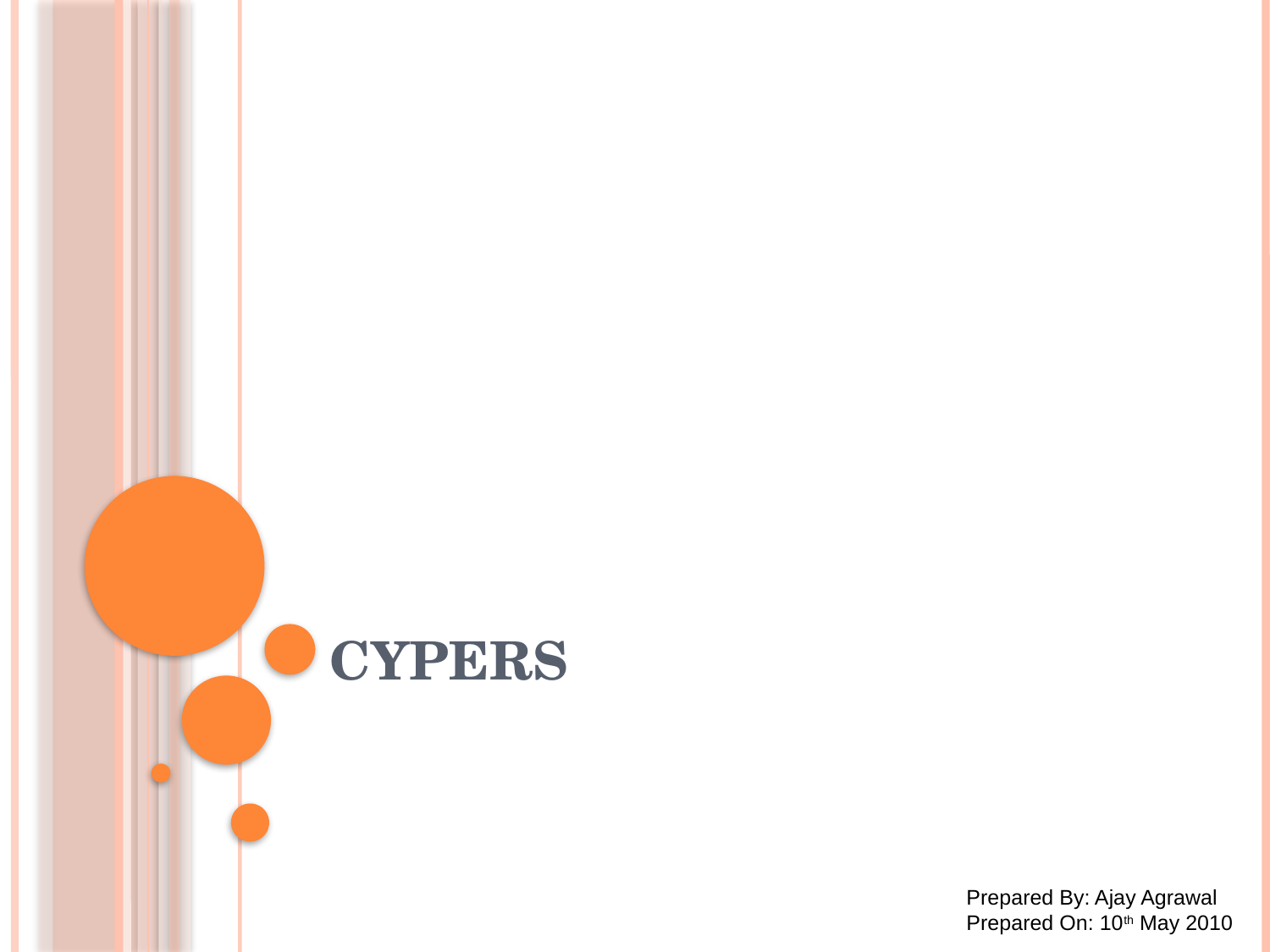

# CyPERS
Prepared By: Ajay Agrawal
Prepared On: 10th May 2010